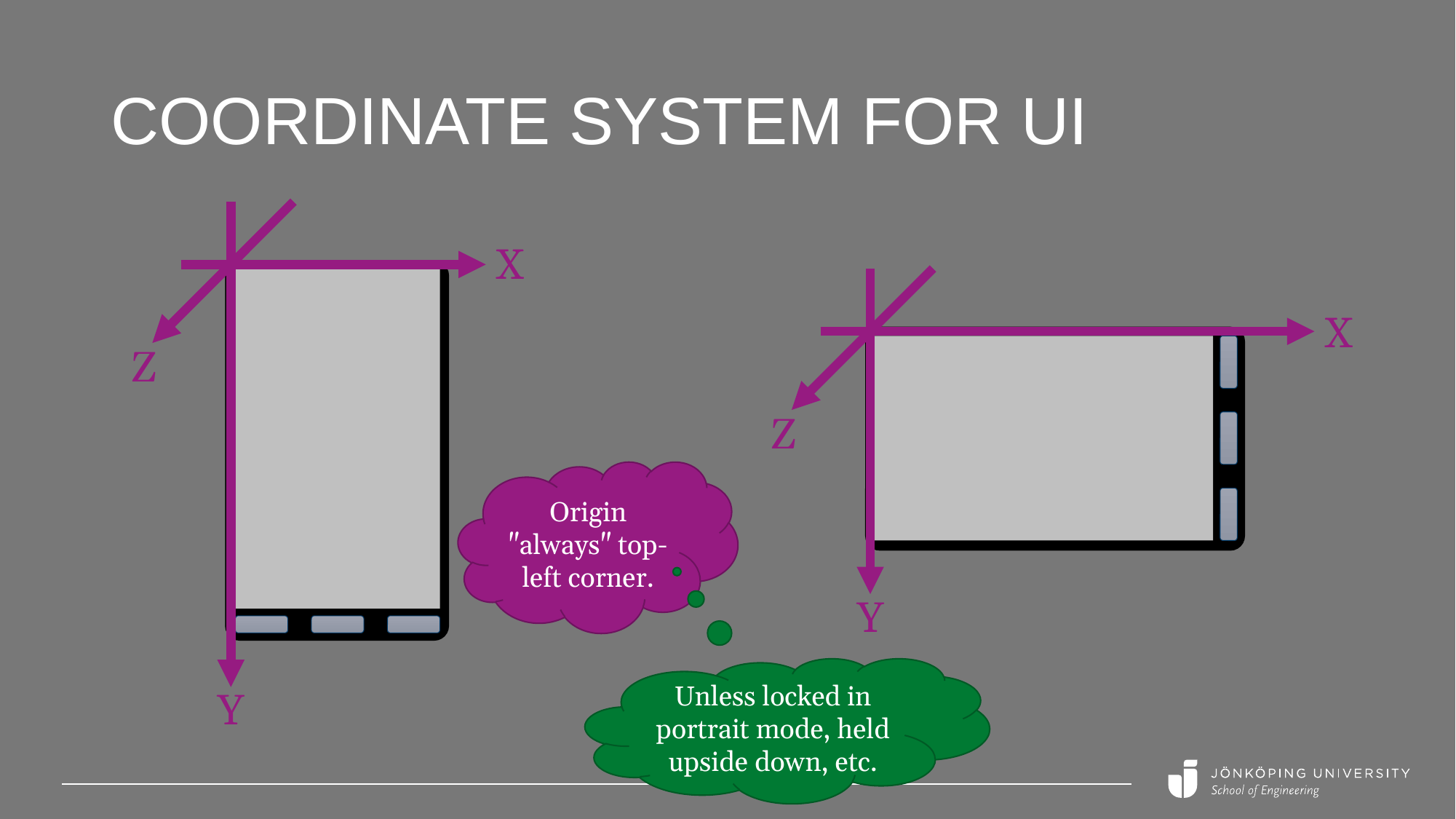

# coordinate system for UI
X

X
Z
Z
Origin "always" top-left corner.
Y
Unless locked in portrait mode, held upside down, etc.
Y